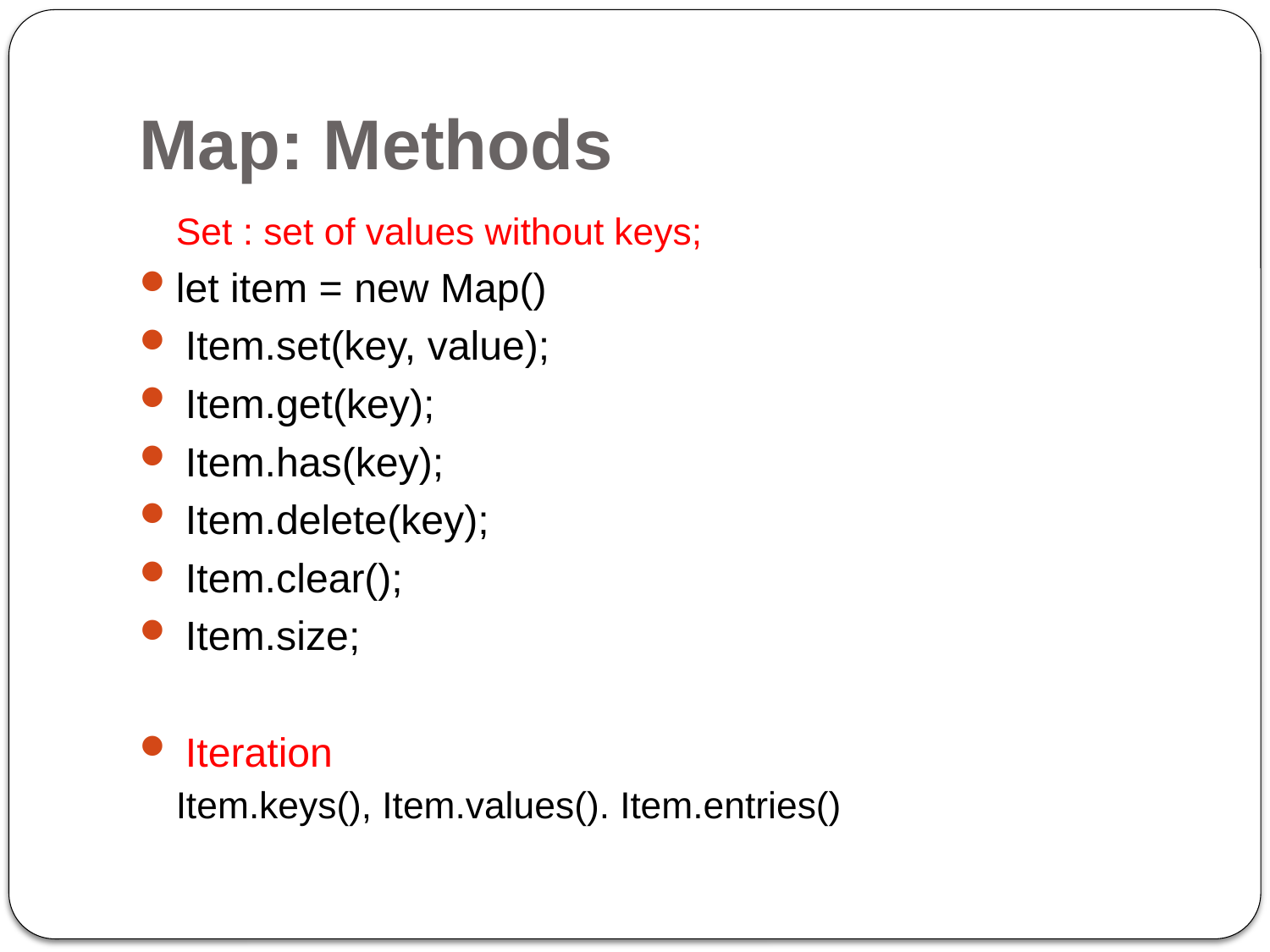

# Map: Methods
Set : set of values without keys;
let item = new Map()
Item.set(key, value);
Item.get(key);
Item.has(key);
Item.delete(key);
Item.clear();
Item.size;

Iteration
Item.keys(), Item.values(). Item.entries()